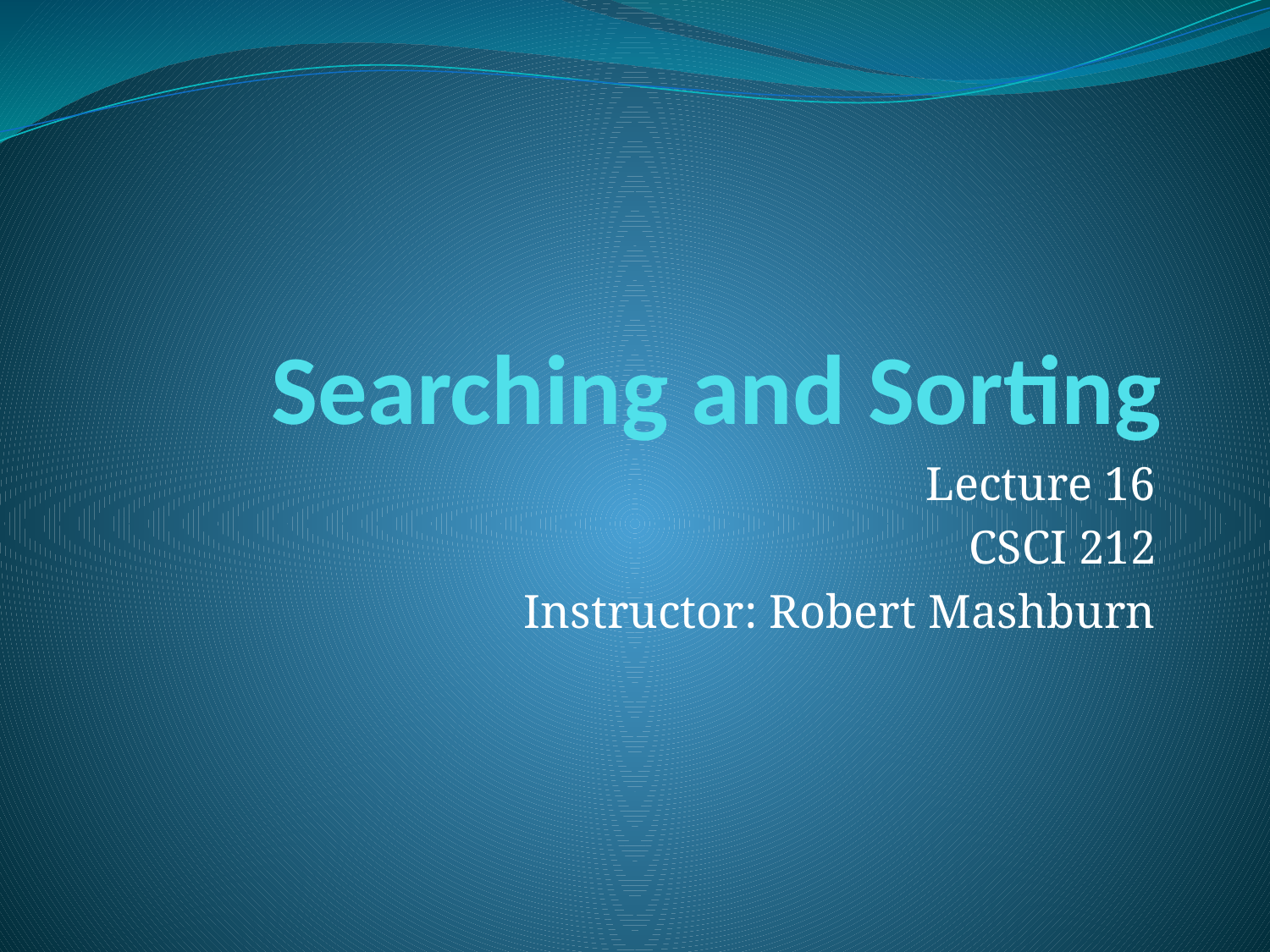

# Searching and Sorting
Lecture 16
CSCI 212
Instructor: Robert Mashburn